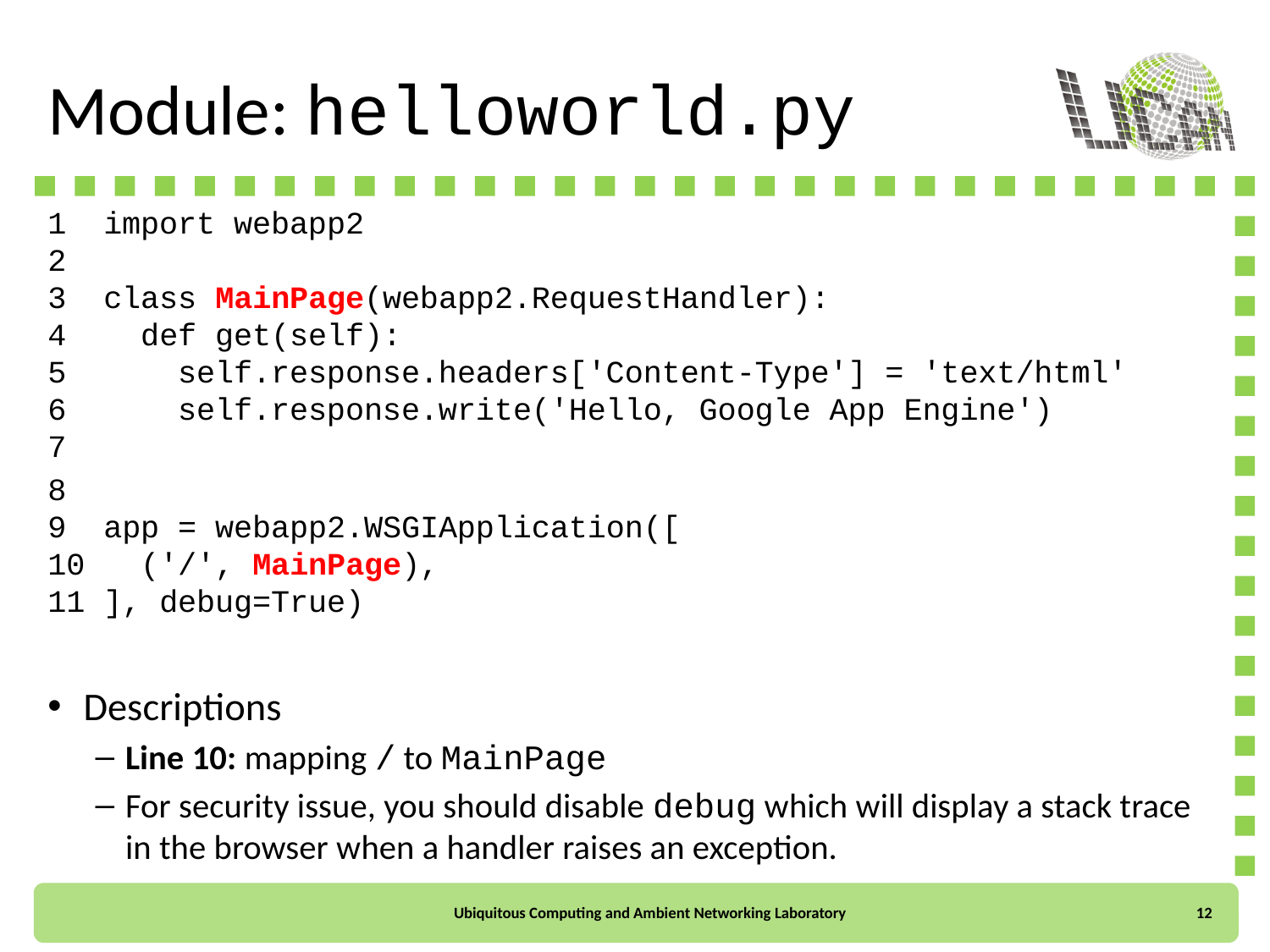

# Module: helloworld.py
1  import webapp2
2
3  class MainPage(webapp2.RequestHandler):
4    def get(self):
5      self.response.headers['Content-Type'] = 'text/html'
6      self.response.write('Hello, Google App Engine')
7
8
9  app = webapp2.WSGIApplication([
10   ('/', MainPage),
11 ], debug=True)

Descriptions
Line 10: mapping / to MainPage
For security issue, you should disable debug which will display a stack trace in the browser when a handler raises an exception.
12
Ubiquitous Computing and Ambient Networking Laboratory